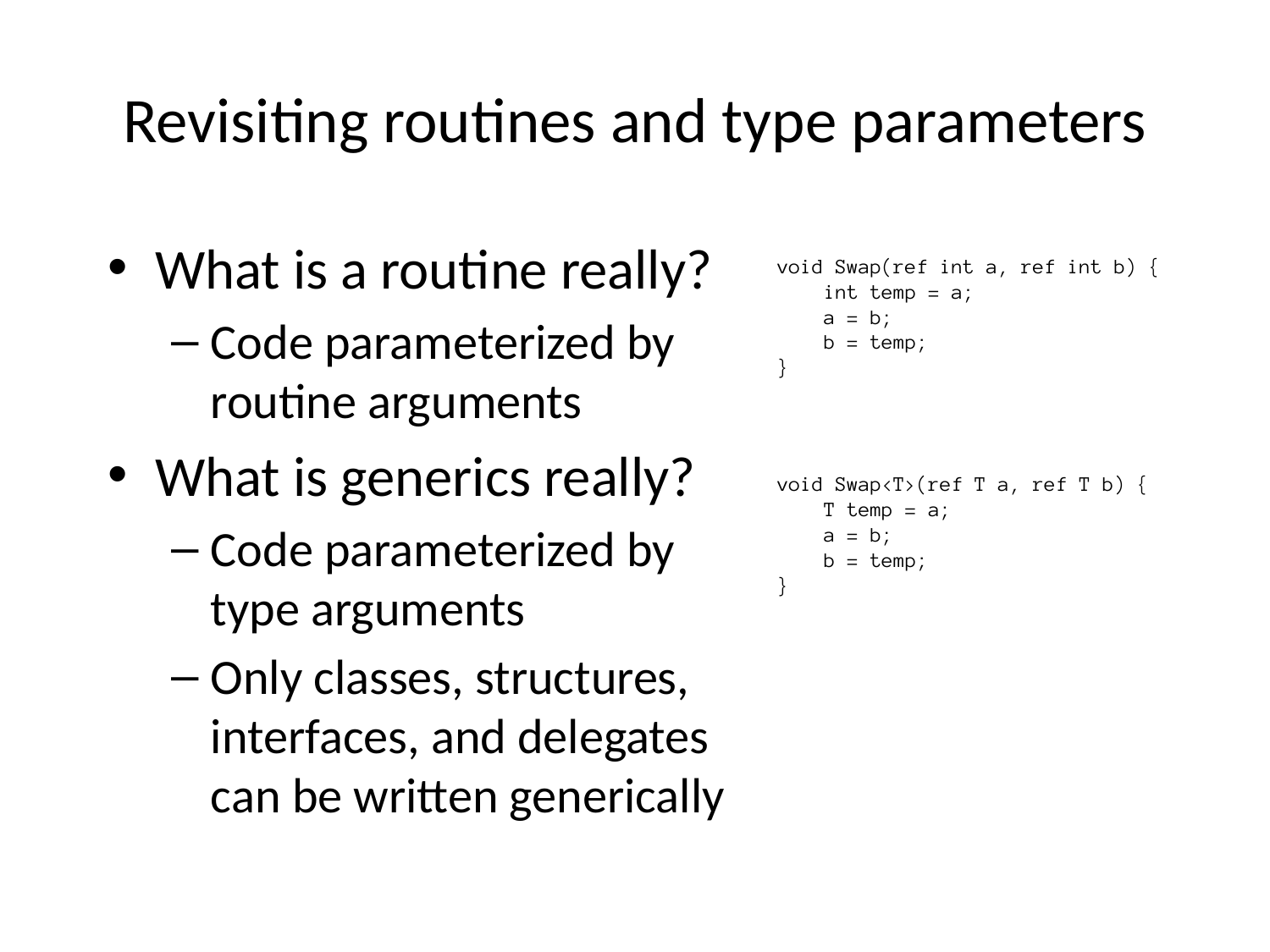

# Revisiting routines and type parameters
What is a routine really?
Code parameterized by routine arguments
What is generics really?
Code parameterized by type arguments
Only classes, structures, interfaces, and delegates can be written generically
void Swap(ref int a, ref int b) {
    int temp = a;
    a = b;
    b = temp;
}
void Swap<T>(ref T a, ref T b) {
    T temp = a;
    a = b;
    b = temp;
}